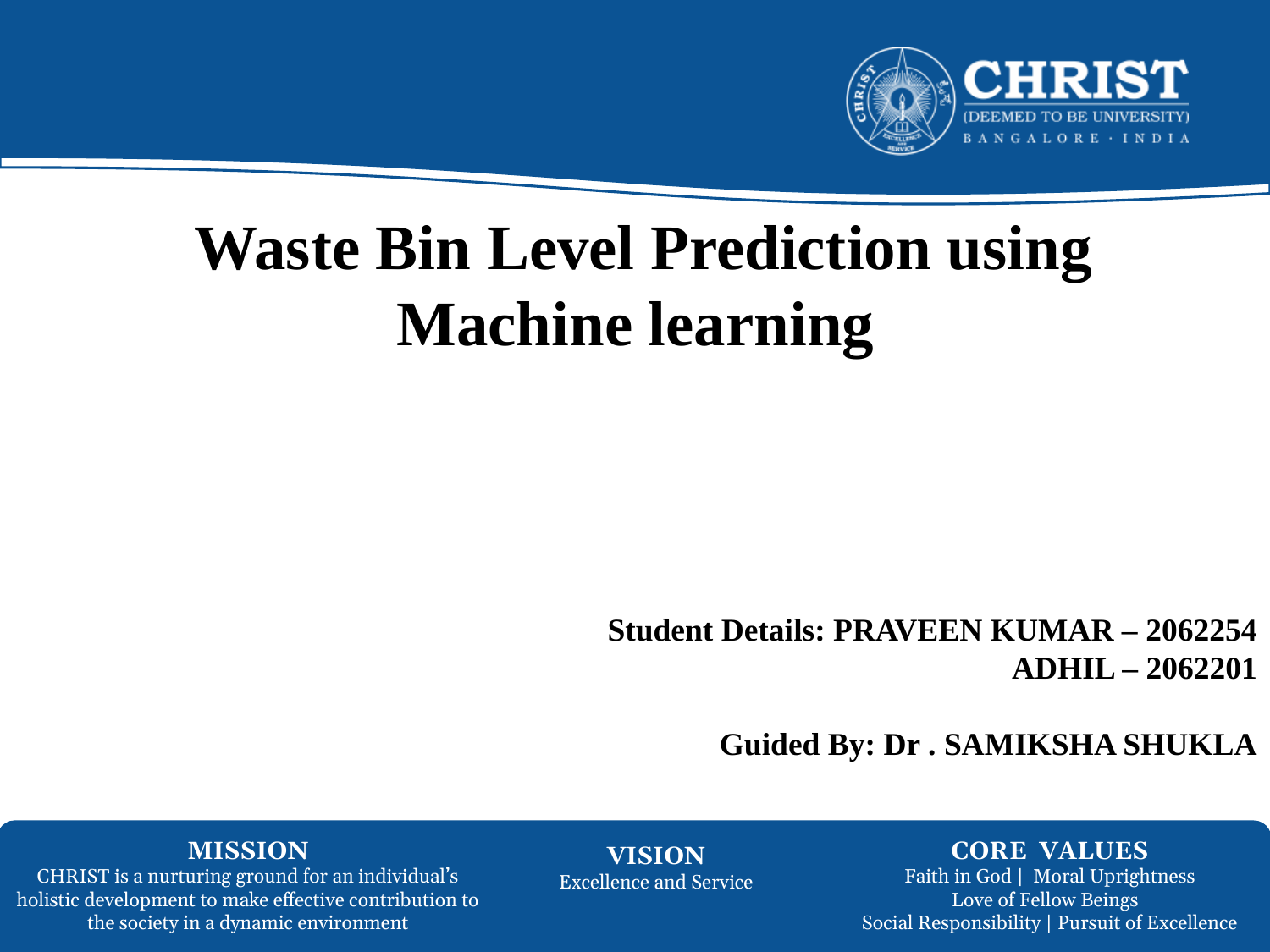

# Waste Bin Level Prediction using Machine learning
Student Details: PRAVEEN KUMAR – 2062254
                ADHIL – 2062201

  Guided By: Dr . SAMIKSHA SHUKLA